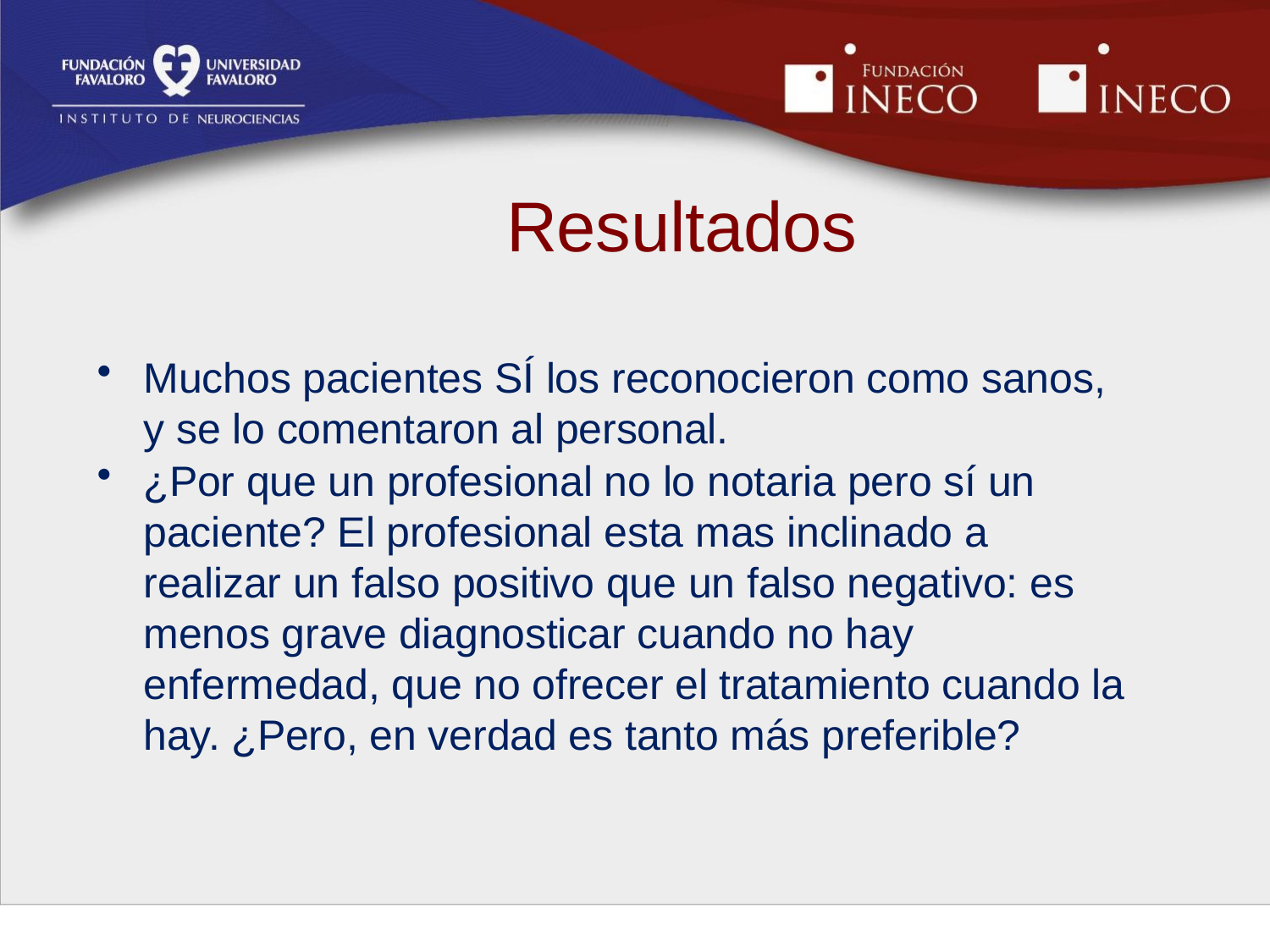

# Resultados
Muchos pacientes SÍ los reconocieron como sanos, y se lo comentaron al personal.
¿Por que un profesional no lo notaria pero sí un paciente? El profesional esta mas inclinado a realizar un falso positivo que un falso negativo: es menos grave diagnosticar cuando no hay enfermedad, que no ofrecer el tratamiento cuando la hay. ¿Pero, en verdad es tanto más preferible?